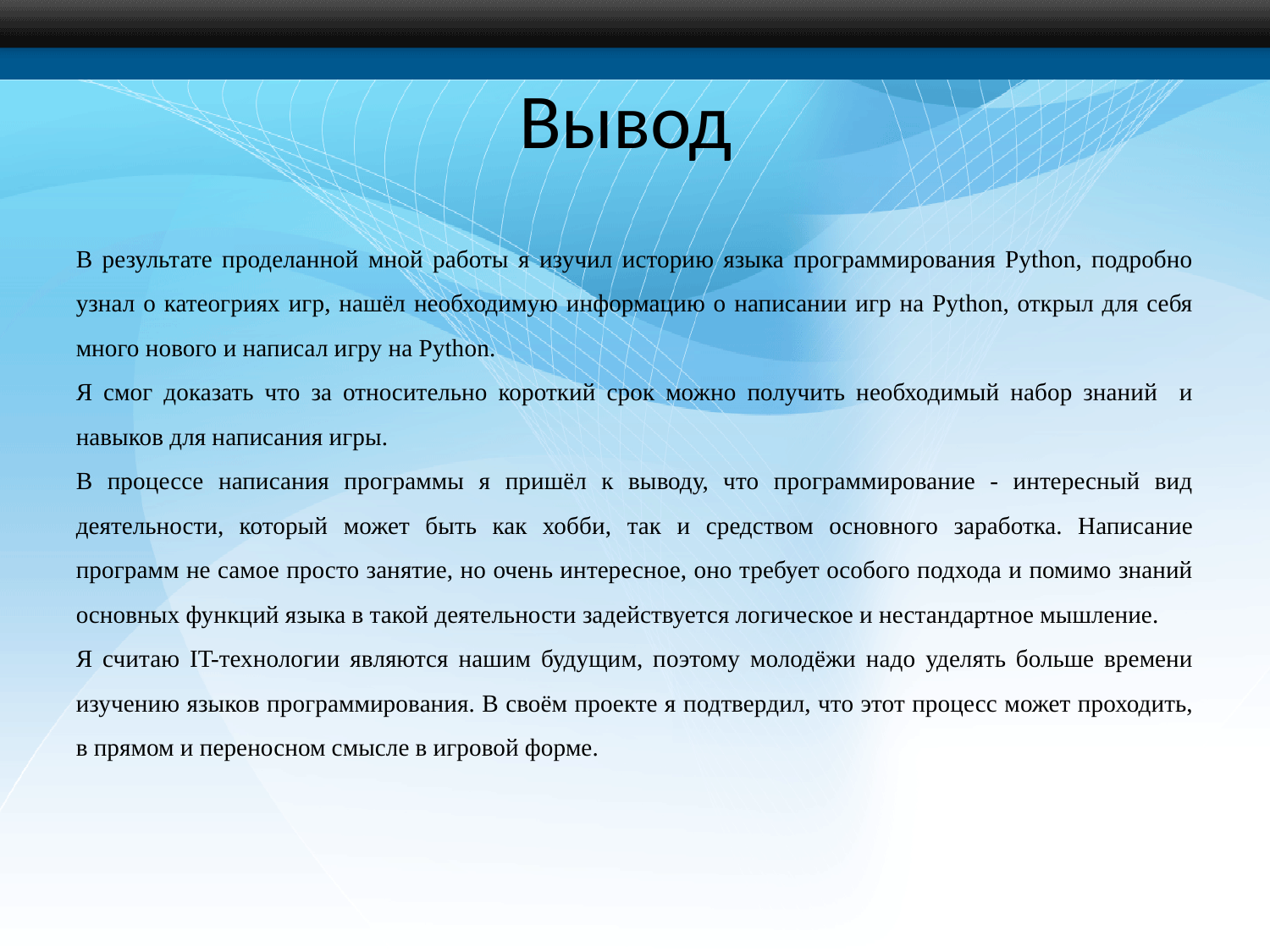

# Вывод
В результате проделанной мной работы я изучил историю языка программирования Python, подробно узнал о катеогриях игр, нашёл необходимую информацию о написании игр на Python, открыл для себя много нового и написал игру на Python.
Я смог доказать что за относительно короткий срок можно получить необходимый набор знаний  и навыков для написания игры.
В процессе написания программы я пришёл к выводу, что программирование - интересный вид деятельности, который может быть как хобби, так и средством основного заработка. Написание программ не самое просто занятие, но очень интересное, оно требует особого подхода и помимо знаний основных функций языка в такой деятельности задействуется логическое и нестандартное мышление.
Я считаю IT-технологии являются нашим будущим, поэтому молодёжи надо уделять больше времени изучению языков программирования. В своём проекте я подтвердил, что этот процесс может проходить, в прямом и переносном смысле в игровой форме.